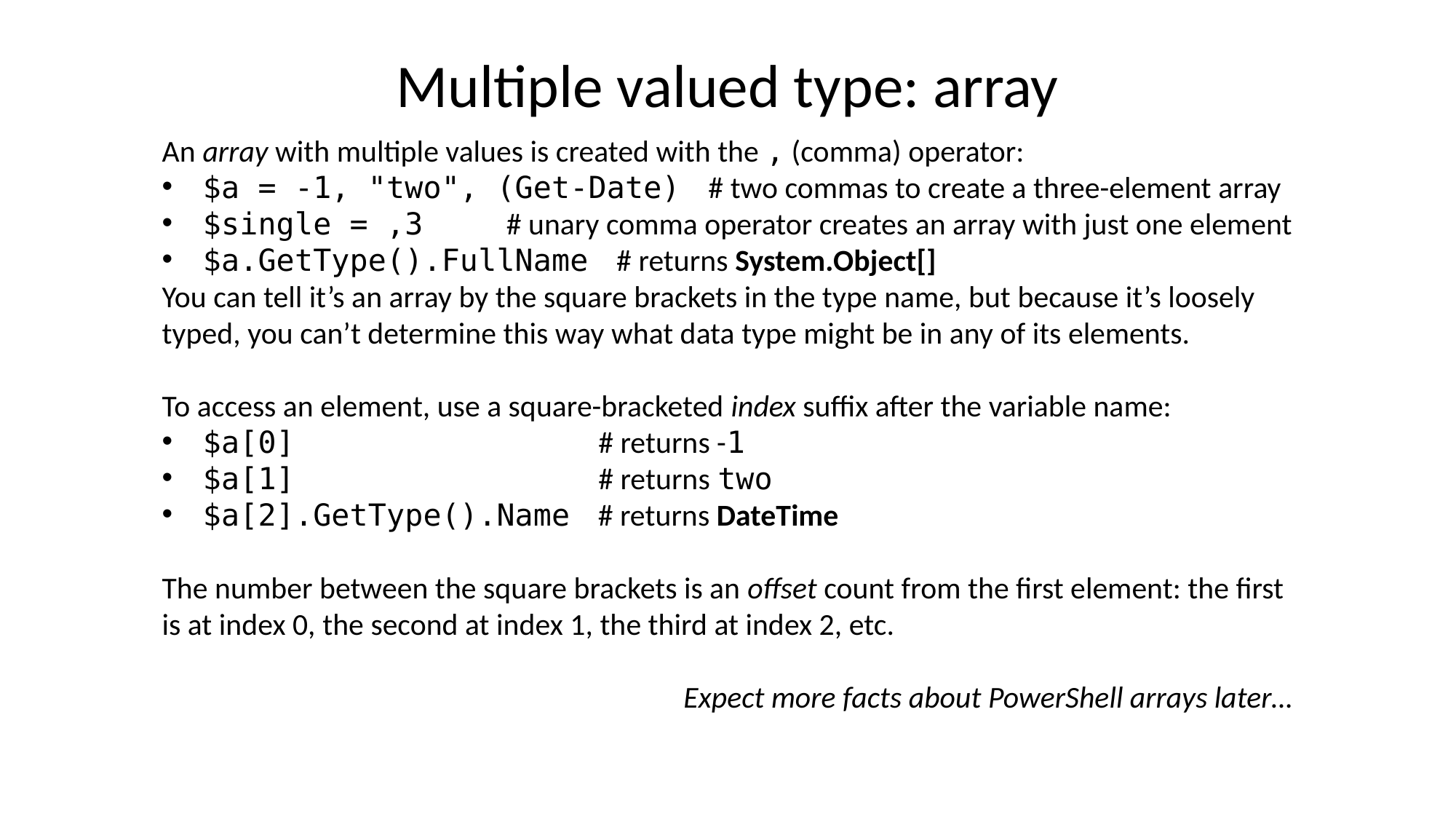

Multiple valued type: array
An array with multiple values is created with the , (comma) operator:
$a = -1, "two", (Get-Date)    # two commas to create a three-element array
$single = ,3            # unary comma operator creates an array with just one element
$a.GetType().FullName    # returns System.Object[]
You can tell it’s an array by the square brackets in the type name, but because it’s loosely typed, you can’t determine this way what data type might be in any of its elements.

To access an element, use a square-bracketed index suffix after the variable name:
$a[0]                                            # returns -1
$a[1]                                            # returns two
$a[2].GetType().Name    # returns DateTime

The number between the square brackets is an offset count from the first element: the first is at index 0, the second at index 1, the third at index 2, etc.

Expect more facts about PowerShell arrays later…